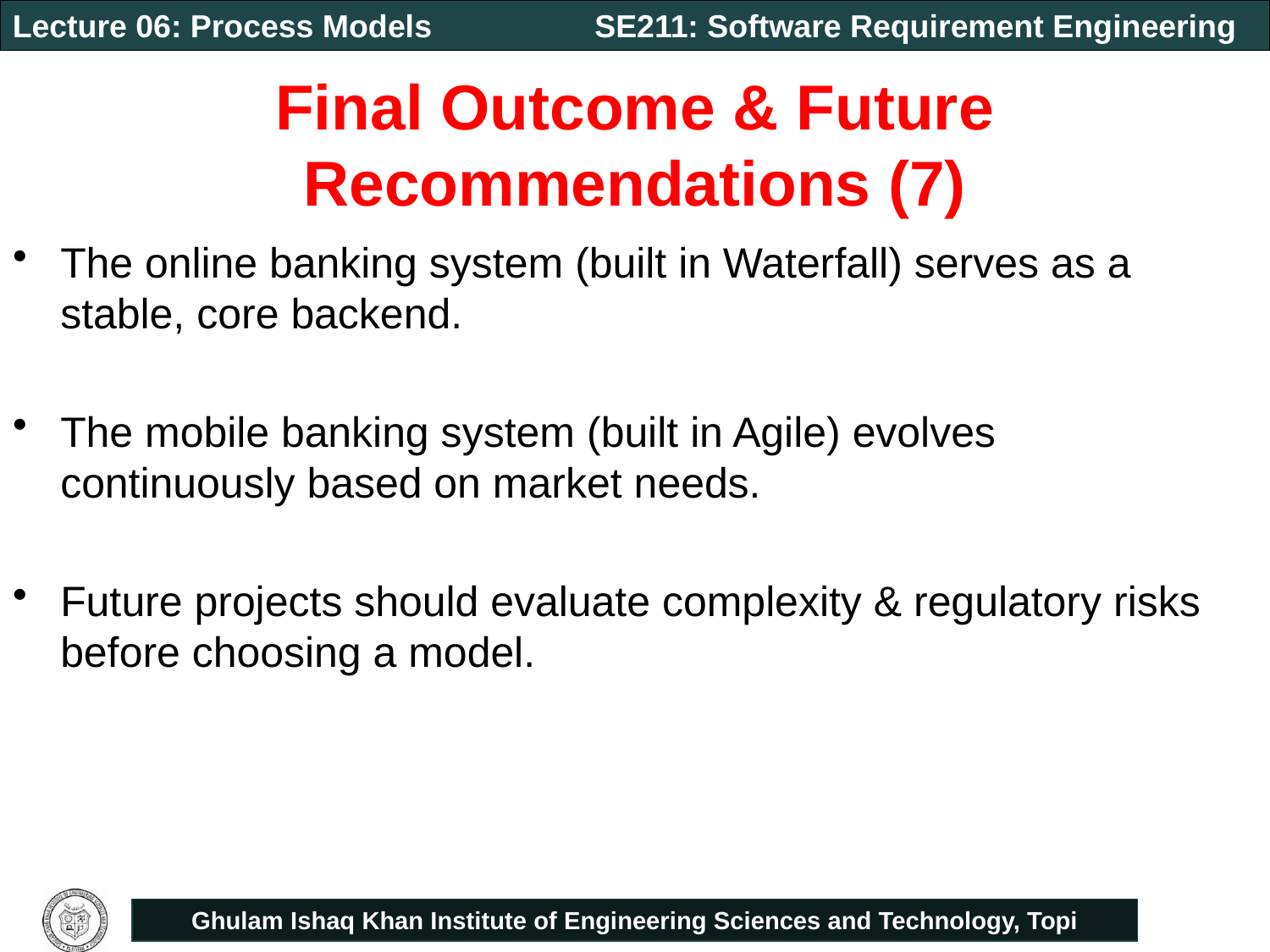

# Final Outcome & Future Recommendations (7)

The online banking system (built in Waterfall) serves as a stable, core backend.

The mobile banking system (built in Agile) evolves continuously based on market needs.

Future projects should evaluate complexity & regulatory risks before choosing a model.